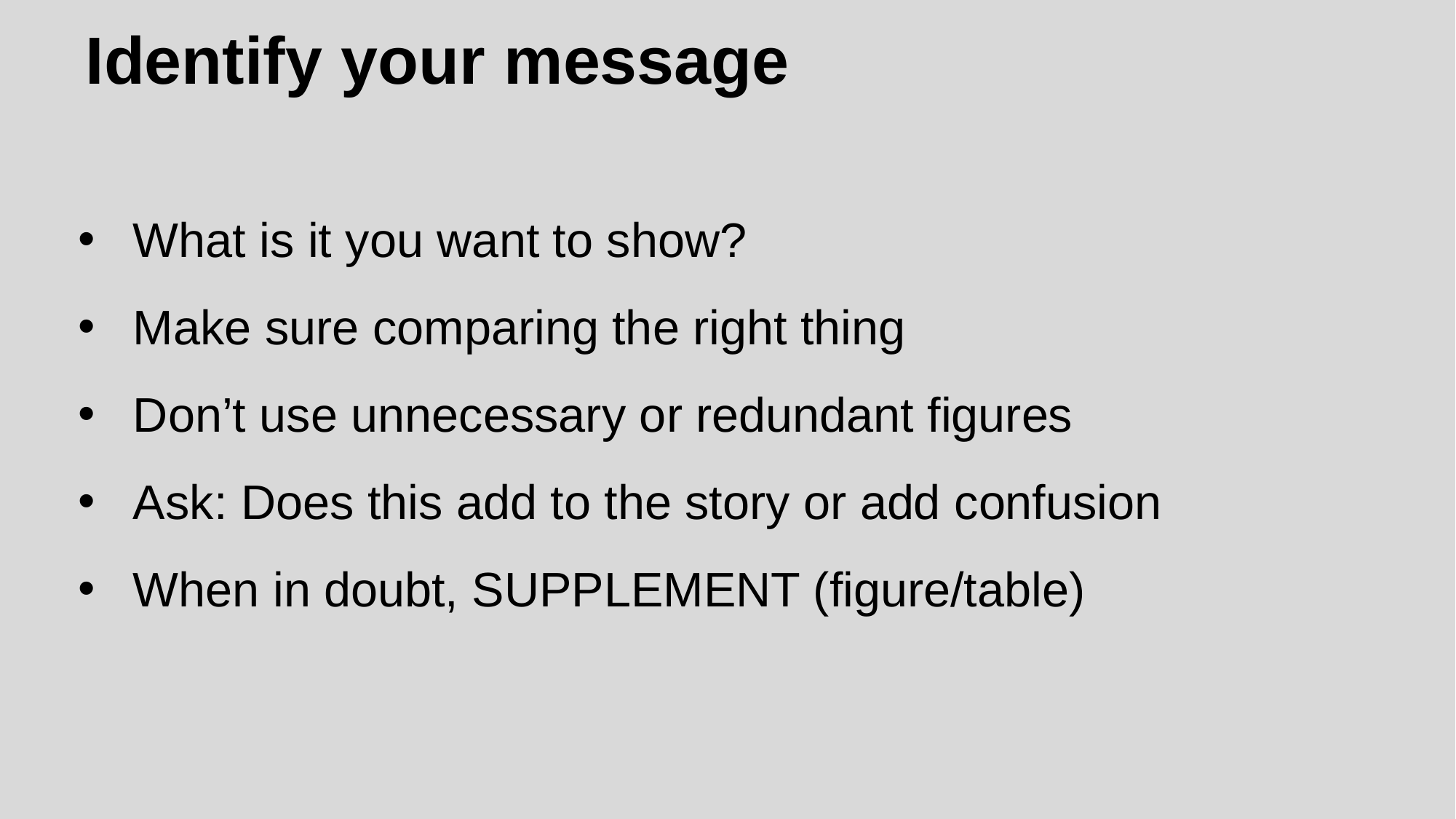

# Identify your message
What is it you want to show?
Make sure comparing the right thing
Don’t use unnecessary or redundant figures
Ask: Does this add to the story or add confusion
When in doubt, SUPPLEMENT (figure/table)